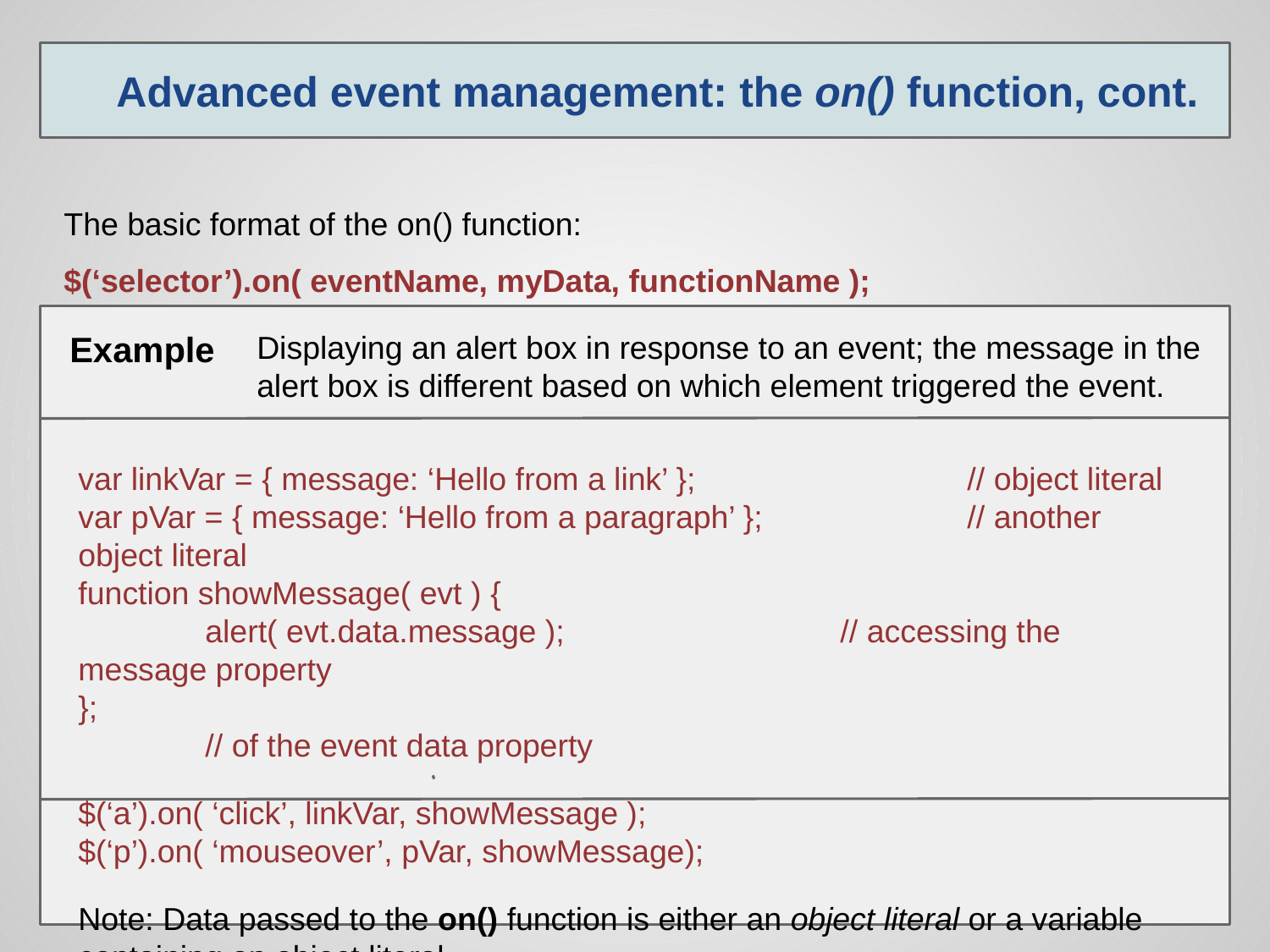

Advanced event management: the on() function, cont.
The basic format of the on() function:
$(‘selector’).on( eventName, myData, functionName );

Example
Displaying an alert box in response to an event; the message in the alert box is different based on which element triggered the event.
var linkVar = { message: ‘Hello from a link’ };    		// object literal
var pVar = { message: ‘Hello from a paragraph’ };		// another object literal
function showMessage( evt ) {
	alert( evt.data.message );			// accessing the message property
};									// of the event data property

$(‘a’).on( ‘click’, linkVar, showMessage );
$(‘p’).on( ‘mouseover’, pVar, showMessage);

Note: Data passed to the on() function is either an object literal or a variable containing an object literal.